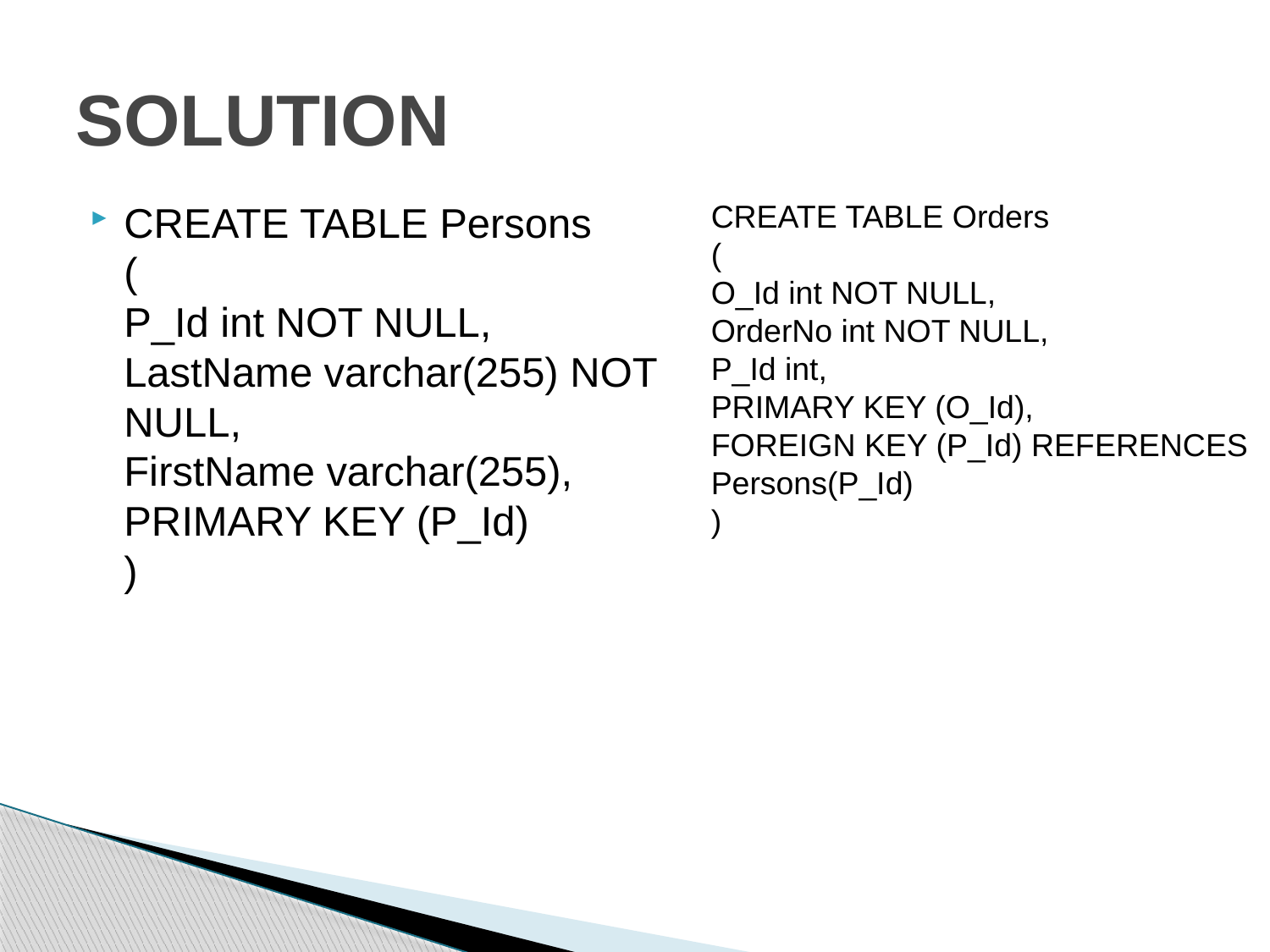

# SOLUTION
CREATE TABLE Orders
(
O_Id int NOT NULL,
OrderNo int NOT NULL,
P_Id int,
PRIMARY KEY (O_Id),
FOREIGN KEY (P_Id) REFERENCES Persons(P_Id)
)
CREATE TABLE Persons
(
P_Id int NOT NULL,
LastName varchar(255) NOT NULL,
FirstName varchar(255),
PRIMARY KEY (P_Id)
)